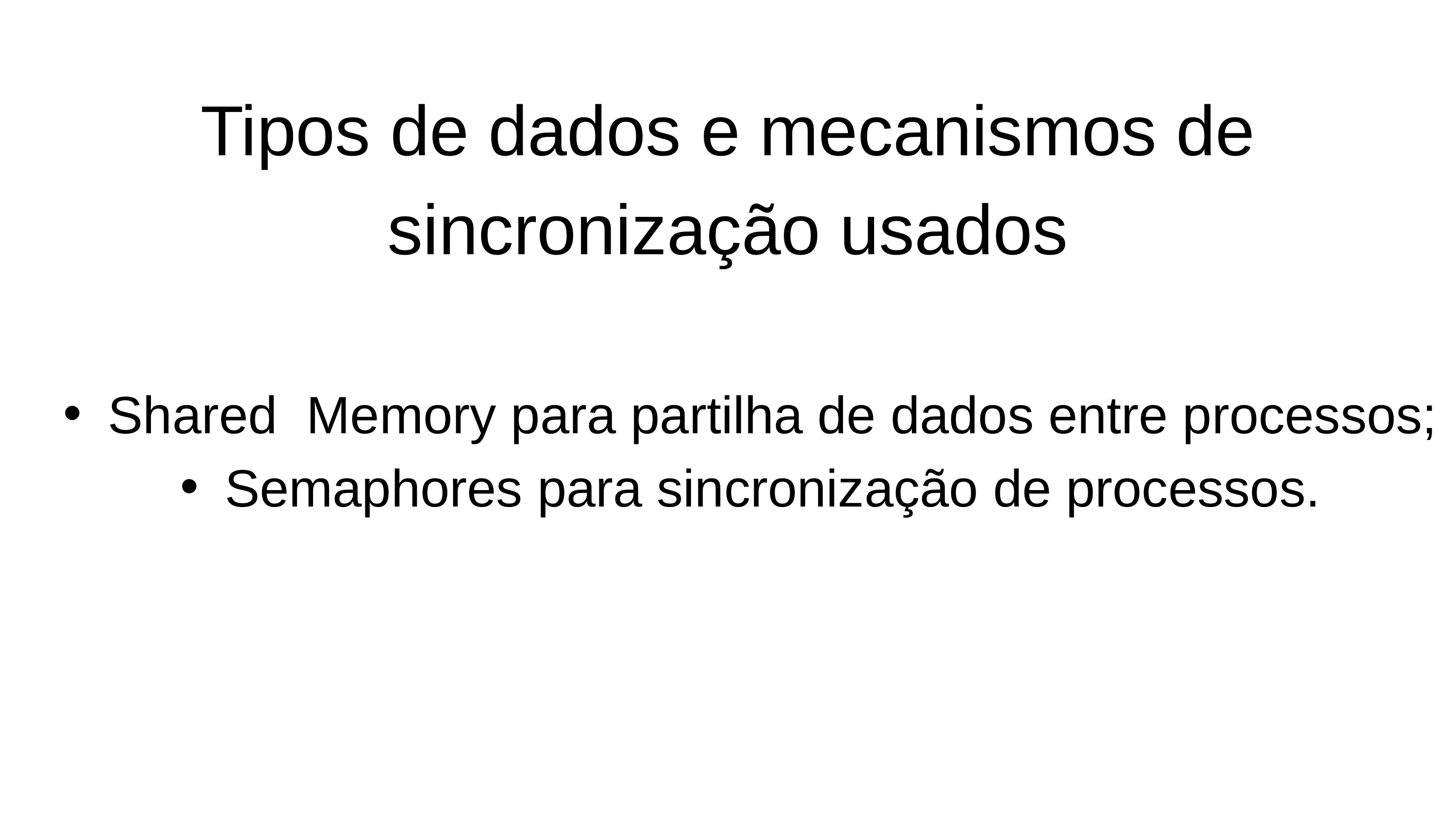

Tipos de dados e mecanismos de sincronização usados
Shared  Memory para partilha de dados entre processos;
Semaphores para sincronização de processos.